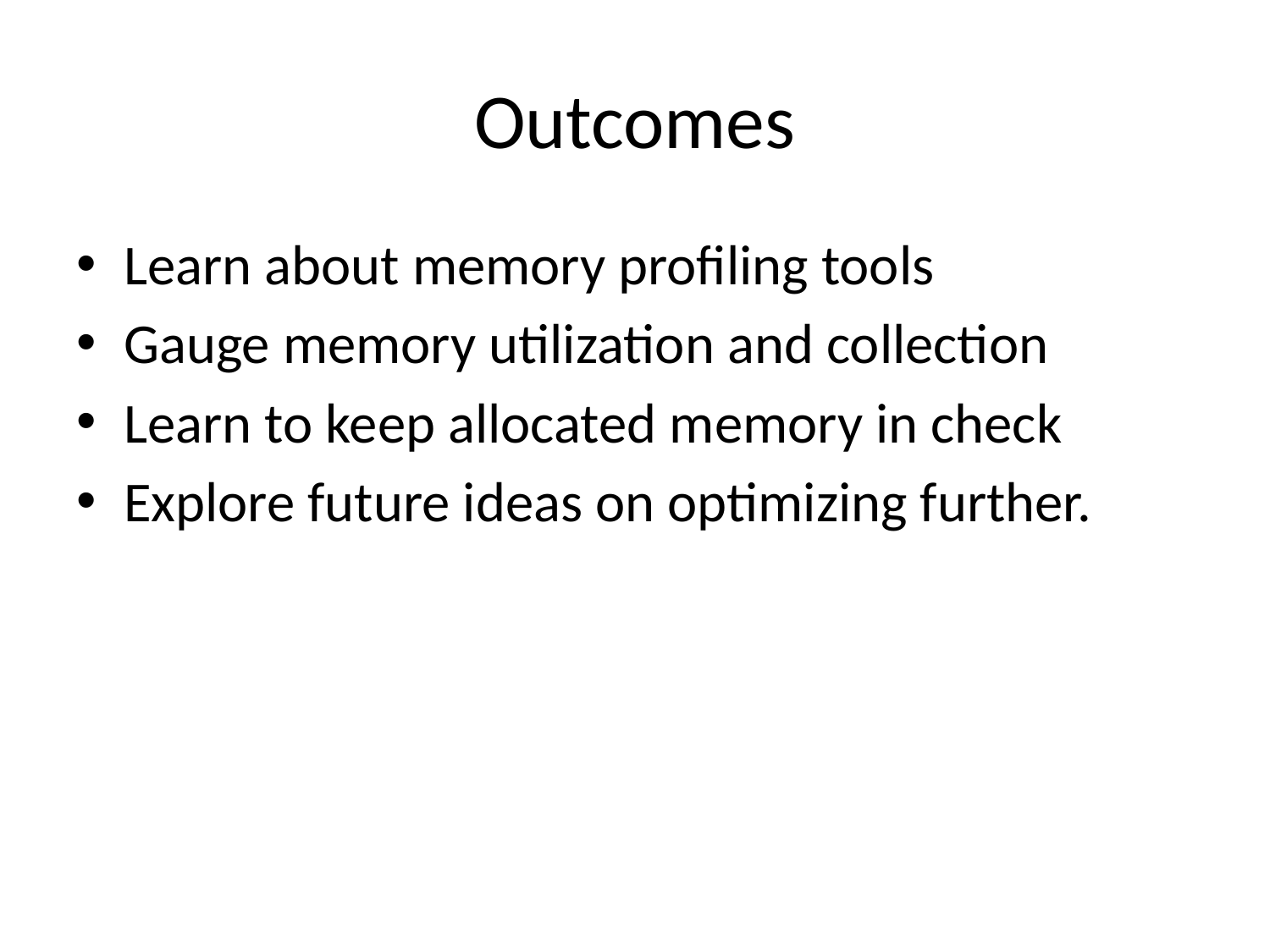

# Outcomes
Learn about memory profiling tools
Gauge memory utilization and collection
Learn to keep allocated memory in check
Explore future ideas on optimizing further.